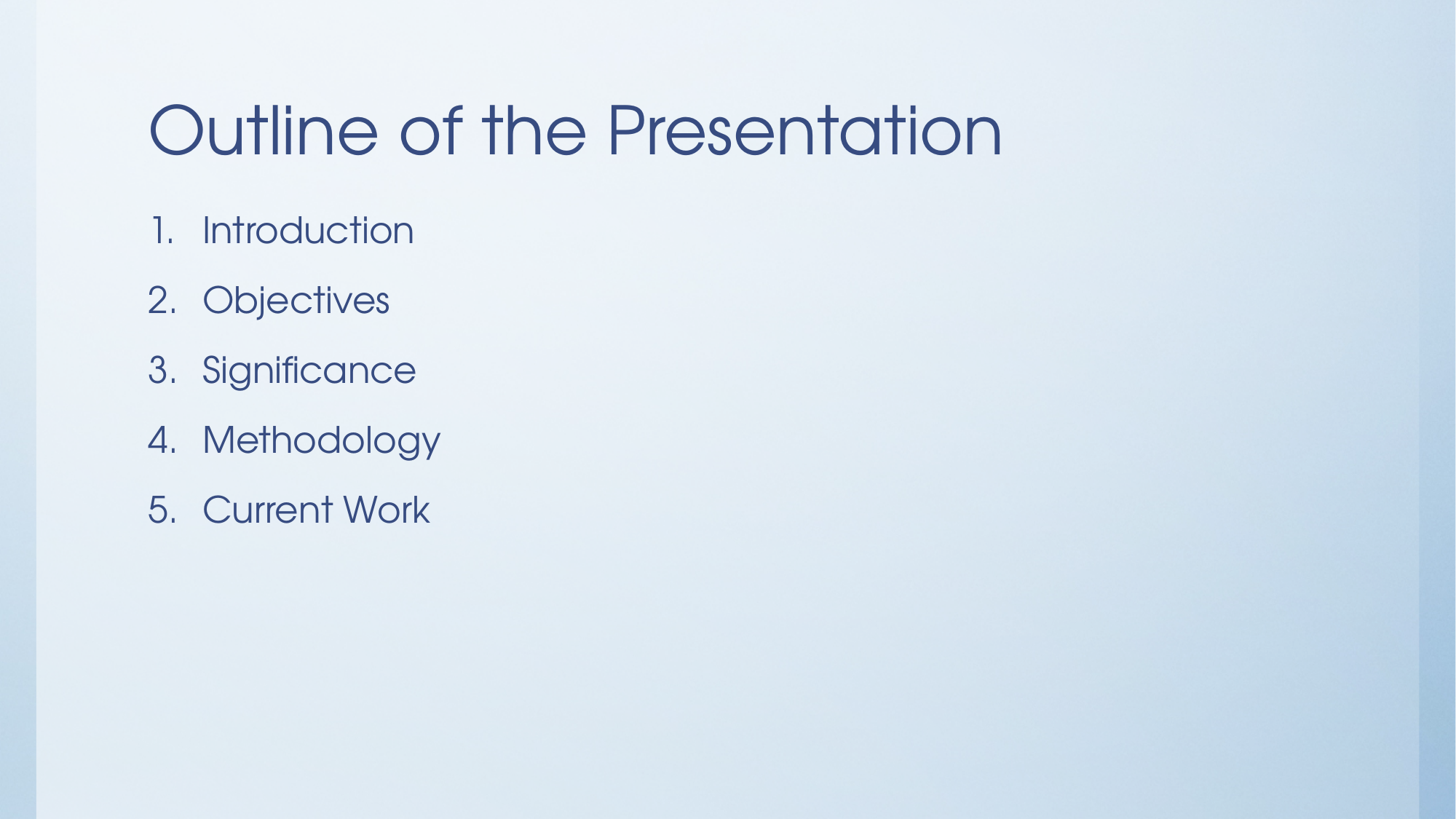

# Outline of the Presentation
Introduction
Objectives
Significance
Methodology
Current Work